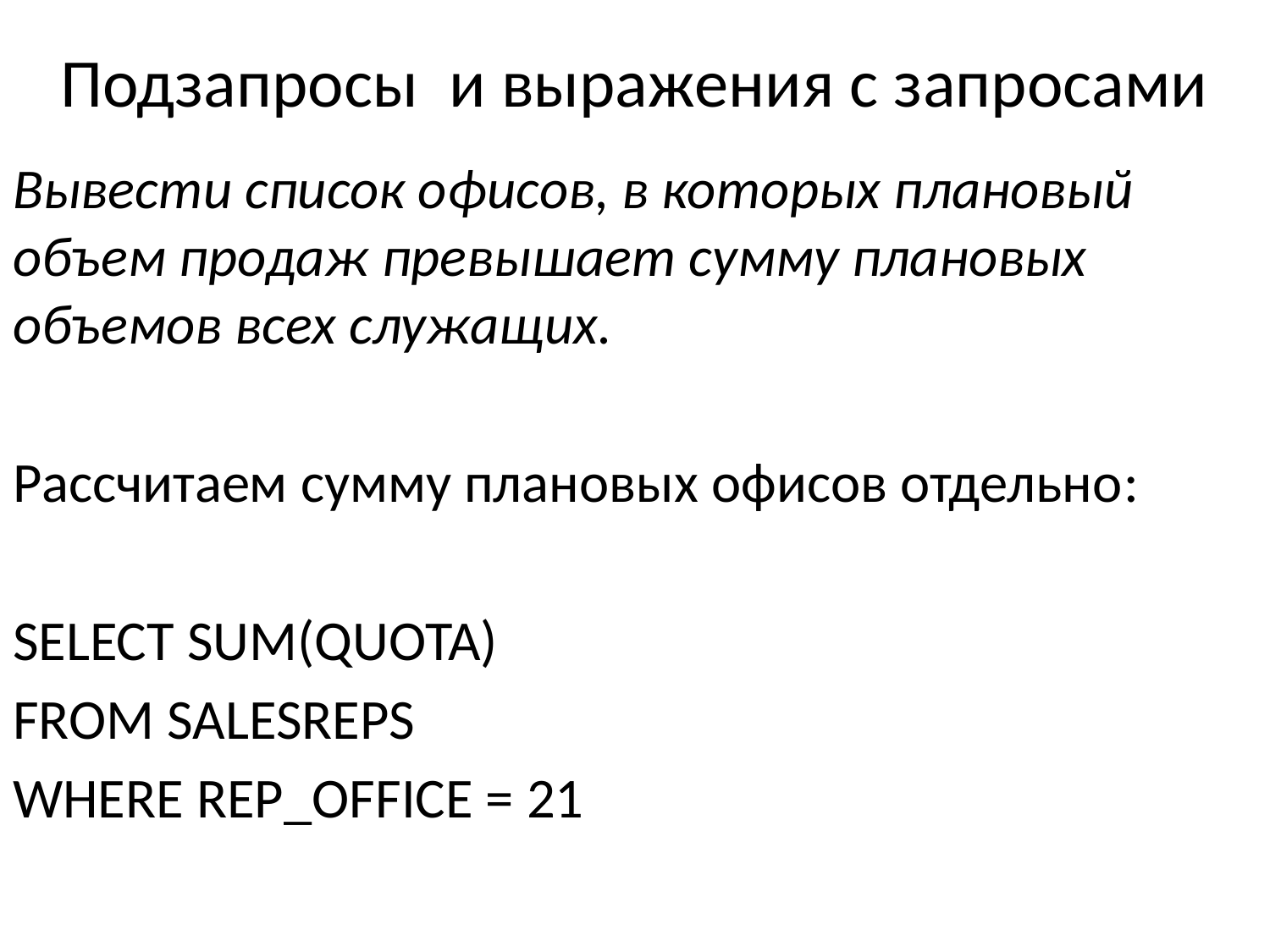

# Подзапросы  и выражения с запросами
Вывести список офисов, в которых плановый объем продаж превышает сумму плановых объемов всех служащих.

Рассчитаем сумму плановых офисов отдельно:

SELECT SUM(QUOTA)
FROM SALESREPS
WHERE REP_OFFICE = 21